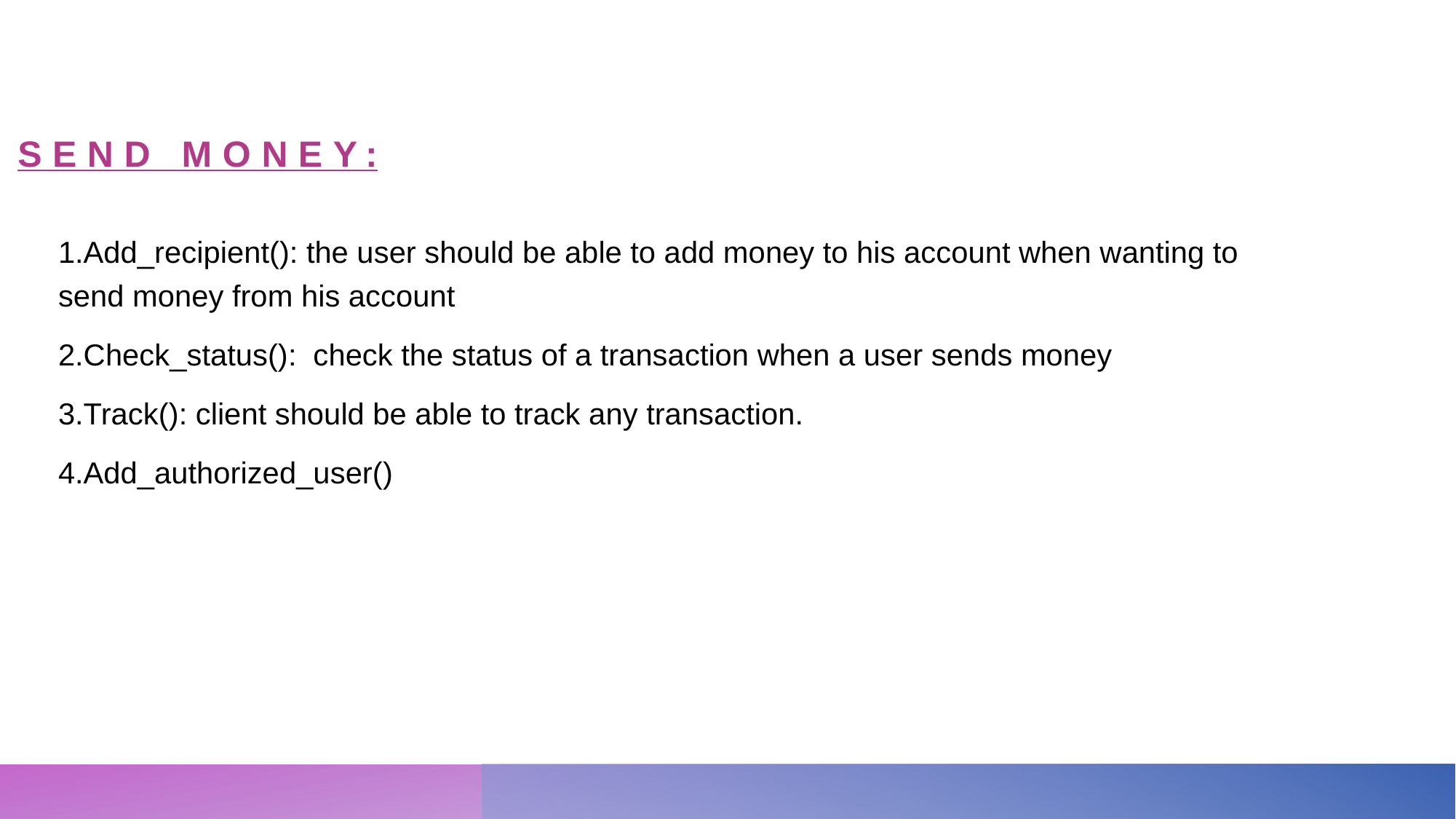

# Send money:
1.Add_recipient(): the user should be able to add money to his account when wanting to send money from his account
2.Check_status():  check the status of a transaction when a user sends money
3.Track(): client should be able to track any transaction.
4.Add_authorized_user()